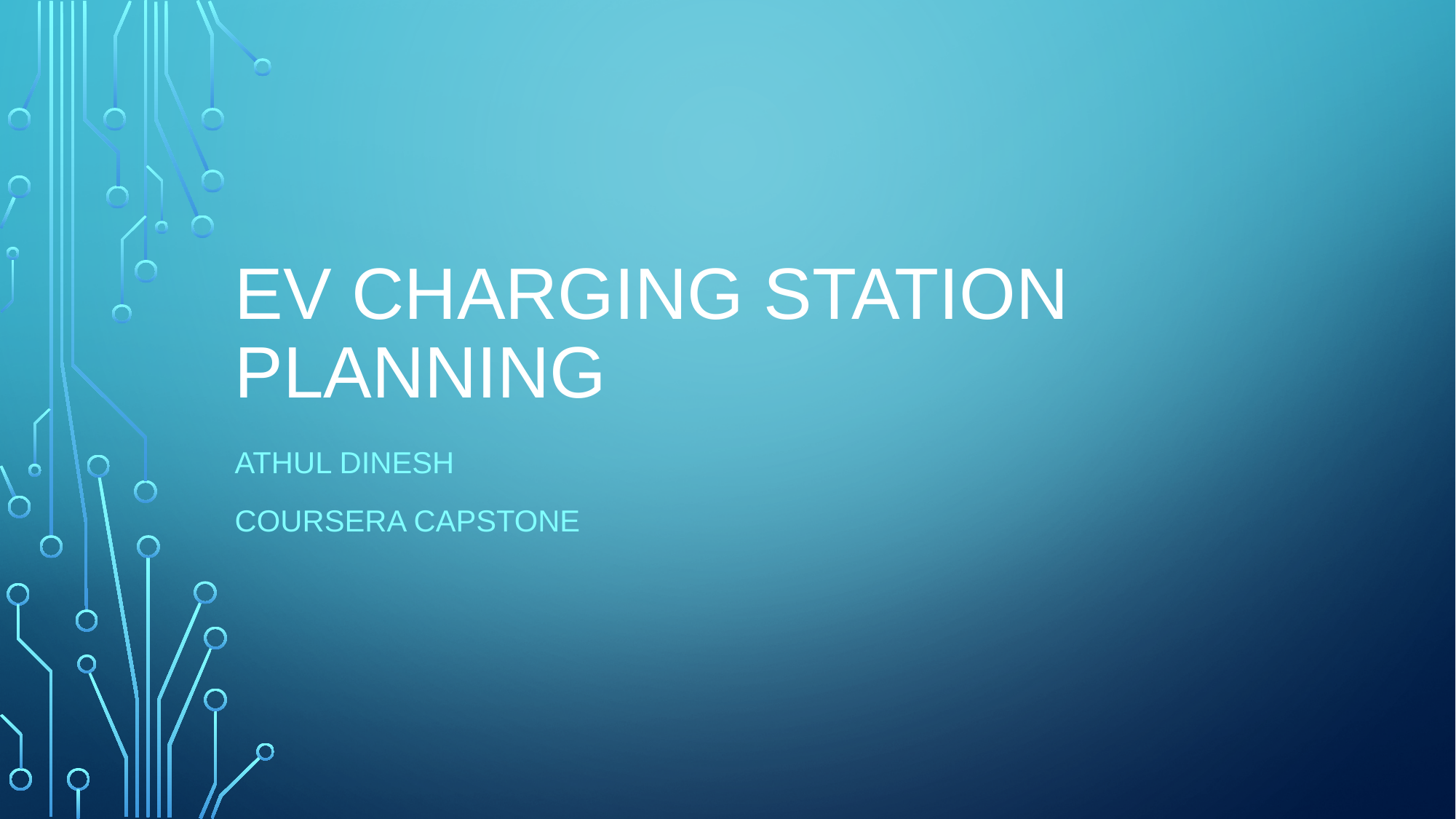

# EV Charging station planning
Athul Dinesh
Coursera capstone